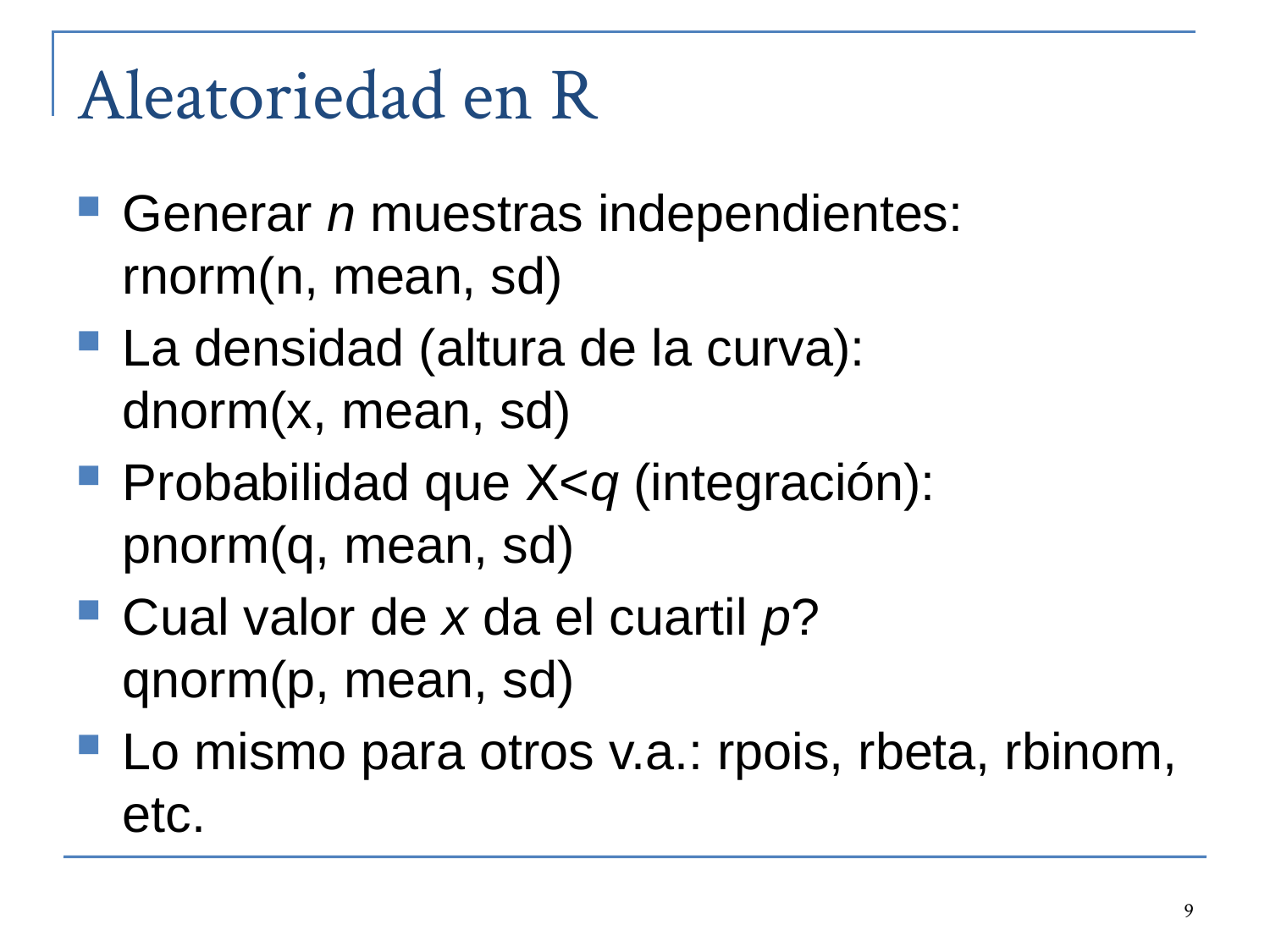

# Aleatoriedad en R
Generar n muestras independientes:
rnorm(n, mean, sd)
La densidad (altura de la curva):
dnorm(x, mean, sd)
Probabilidad que X<q (integración):
pnorm(q, mean, sd)
Cual valor de x da el cuartil p?
qnorm(p, mean, sd)
Lo mismo para otros v.a.: rpois, rbeta, rbinom, etc.
9